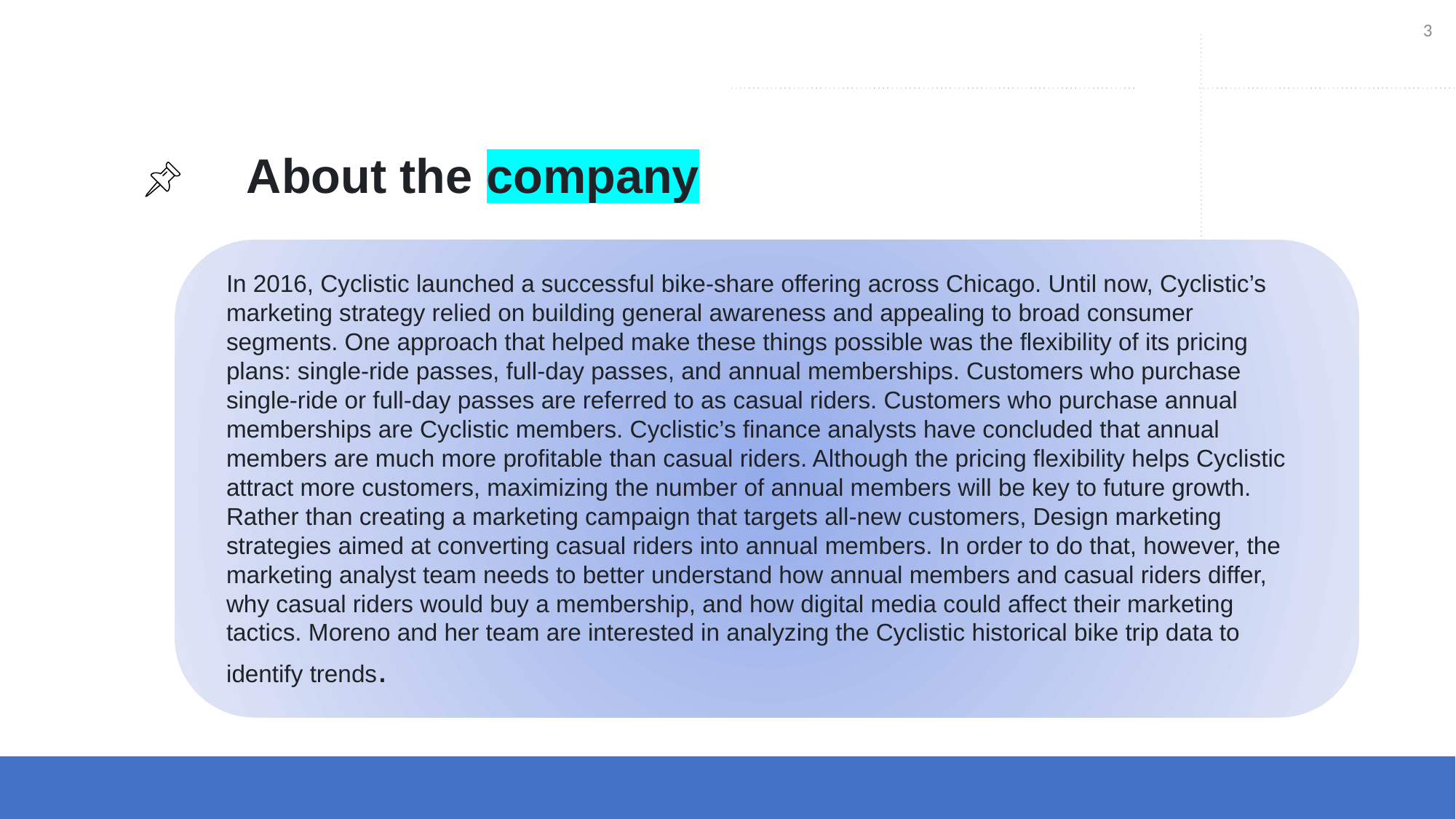

3
# About the company

In 2016, Cyclistic launched a successful bike-share offering across Chicago. Until now, Cyclistic’s marketing strategy relied on building general awareness and appealing to broad consumer segments. One approach that helped make these things possible was the flexibility of its pricing plans: single-ride passes, full-day passes, and annual memberships. Customers who purchase single-ride or full-day passes are referred to as casual riders. Customers who purchase annual memberships are Cyclistic members. Cyclistic’s finance analysts have concluded that annual members are much more profitable than casual riders. Although the pricing flexibility helps Cyclistic attract more customers, maximizing the number of annual members will be key to future growth. Rather than creating a marketing campaign that targets all-new customers, Design marketing strategies aimed at converting casual riders into annual members. In order to do that, however, the marketing analyst team needs to better understand how annual members and casual riders differ, why casual riders would buy a membership, and how digital media could affect their marketing tactics. Moreno and her team are interested in analyzing the Cyclistic historical bike trip data to identify trends.
3